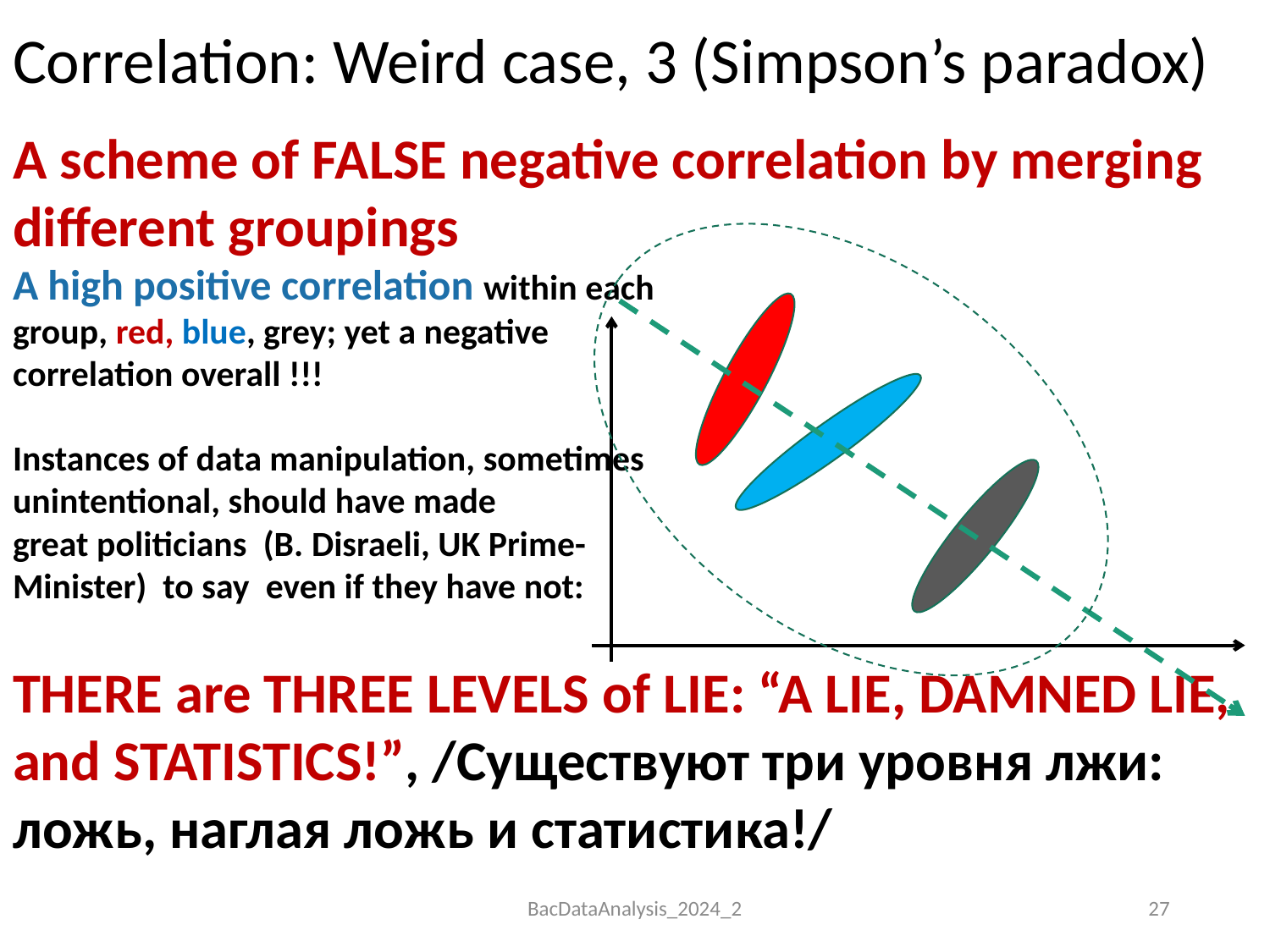

# Correlation: Weird case, 3 (Simpson’s paradox)
A scheme of FALSE negative correlation by merging different groupings
A high positive correlation within each
group, red, blue, grey; yet a negative
correlation overall !!!

Instances of data manipulation, sometimes
unintentional, should have made
great politicians  (B. Disraeli, UK Prime-
Minister)  to say  even if they have not:

THERE are THREE LEVELS of LIE: “A LIE, DAMNED LIE, and STATISTICS!”, /Существуют три уровня лжи: ложь, наглая ложь и статистика!/

BacDataAnalysis_2024_2
27